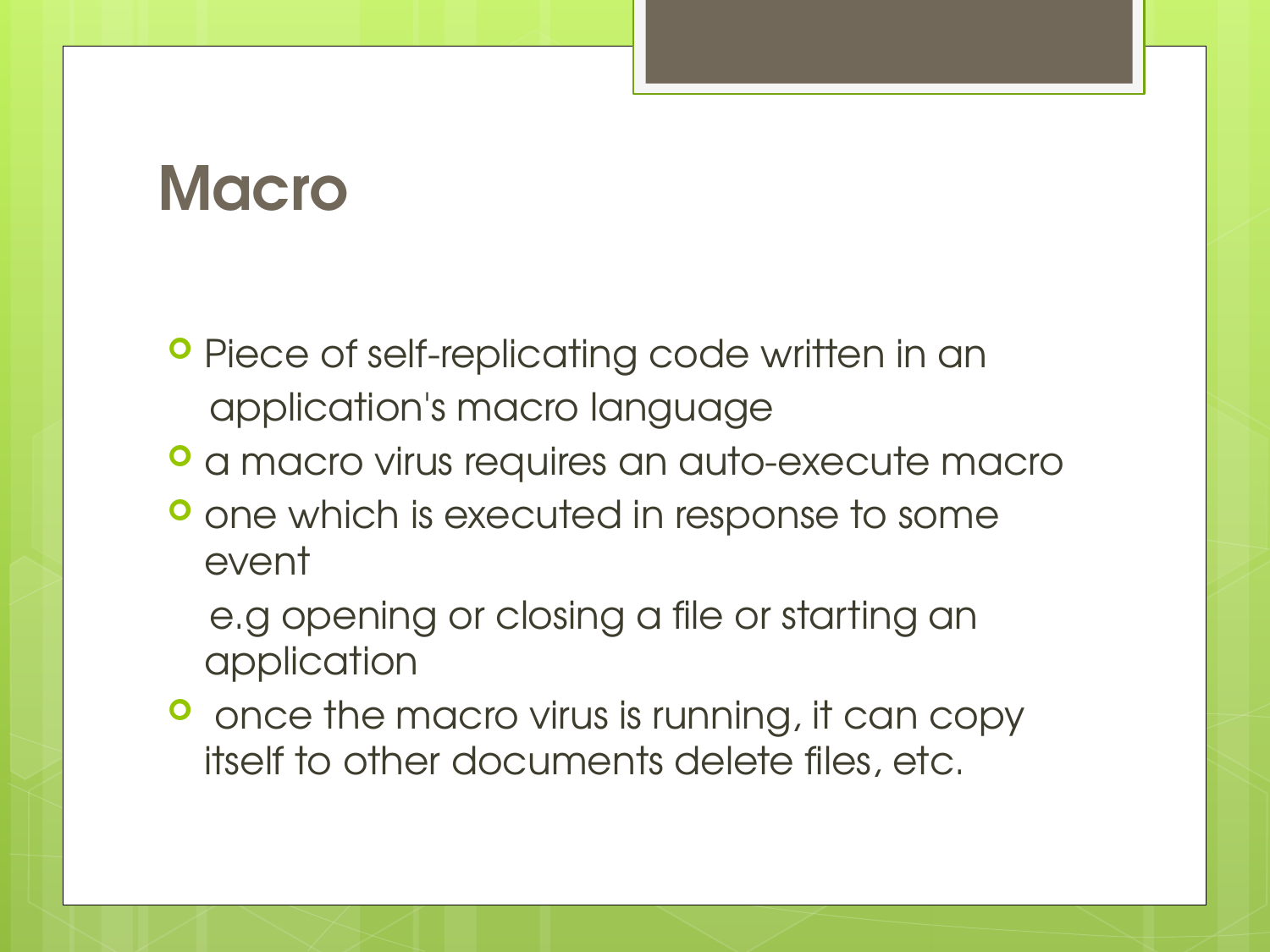

# Macro
Piece of self-replicating code written in an
    application's macro language
a macro virus requires an auto-execute macro
one which is executed in response to some event
    e.g opening or closing a file or starting an application
 once the macro virus is running, it can copy itself to other documents delete files, etc.